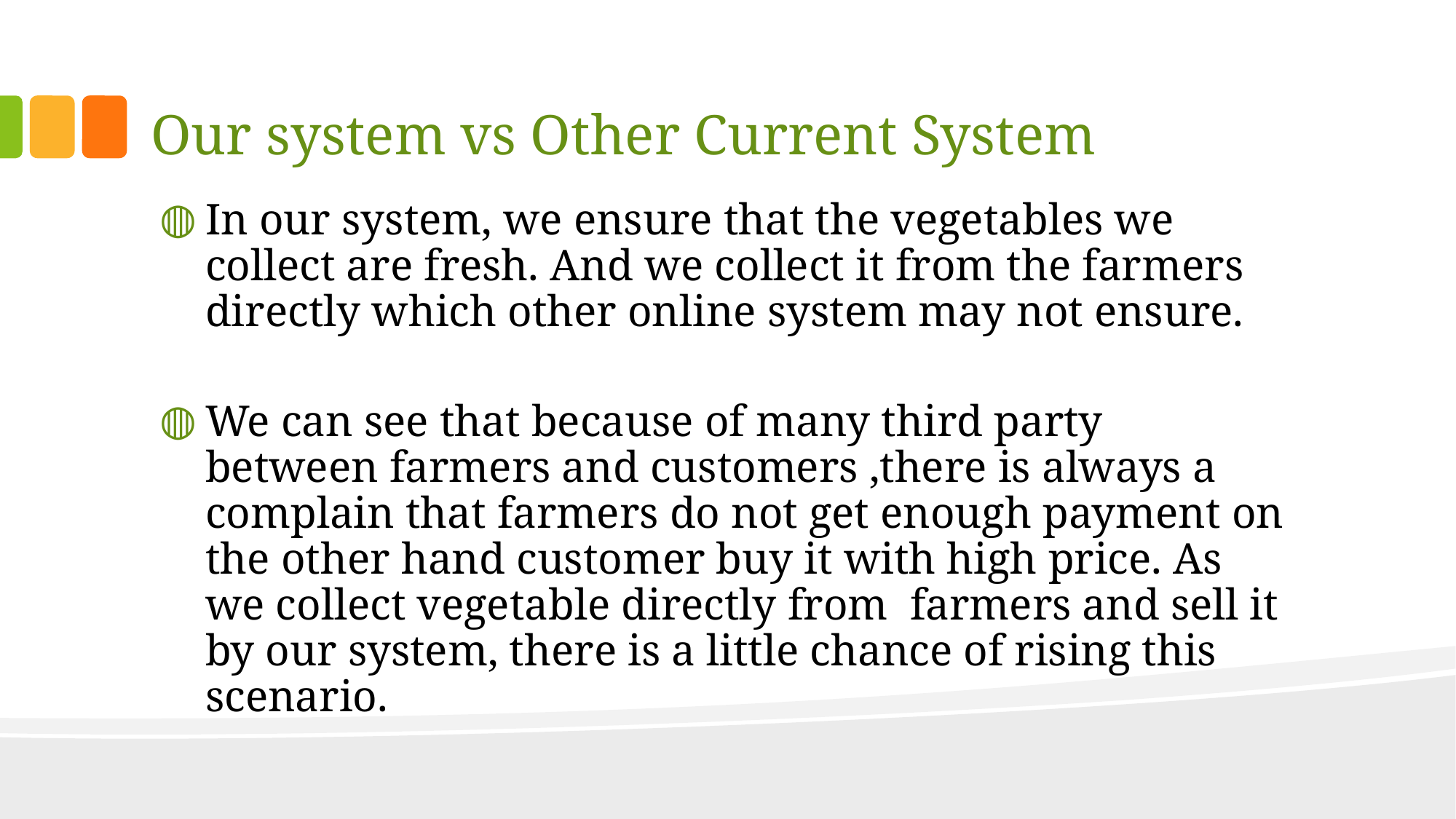

# Our system vs Other Current System
In our system, we ensure that the vegetables we collect are fresh. And we collect it from the farmers directly which other online system may not ensure.

We can see that because of many third party between farmers and customers ,there is always a complain that farmers do not get enough payment on the other hand customer buy it with high price. As we collect vegetable directly from  farmers and sell it by our system, there is a little chance of rising this scenario.